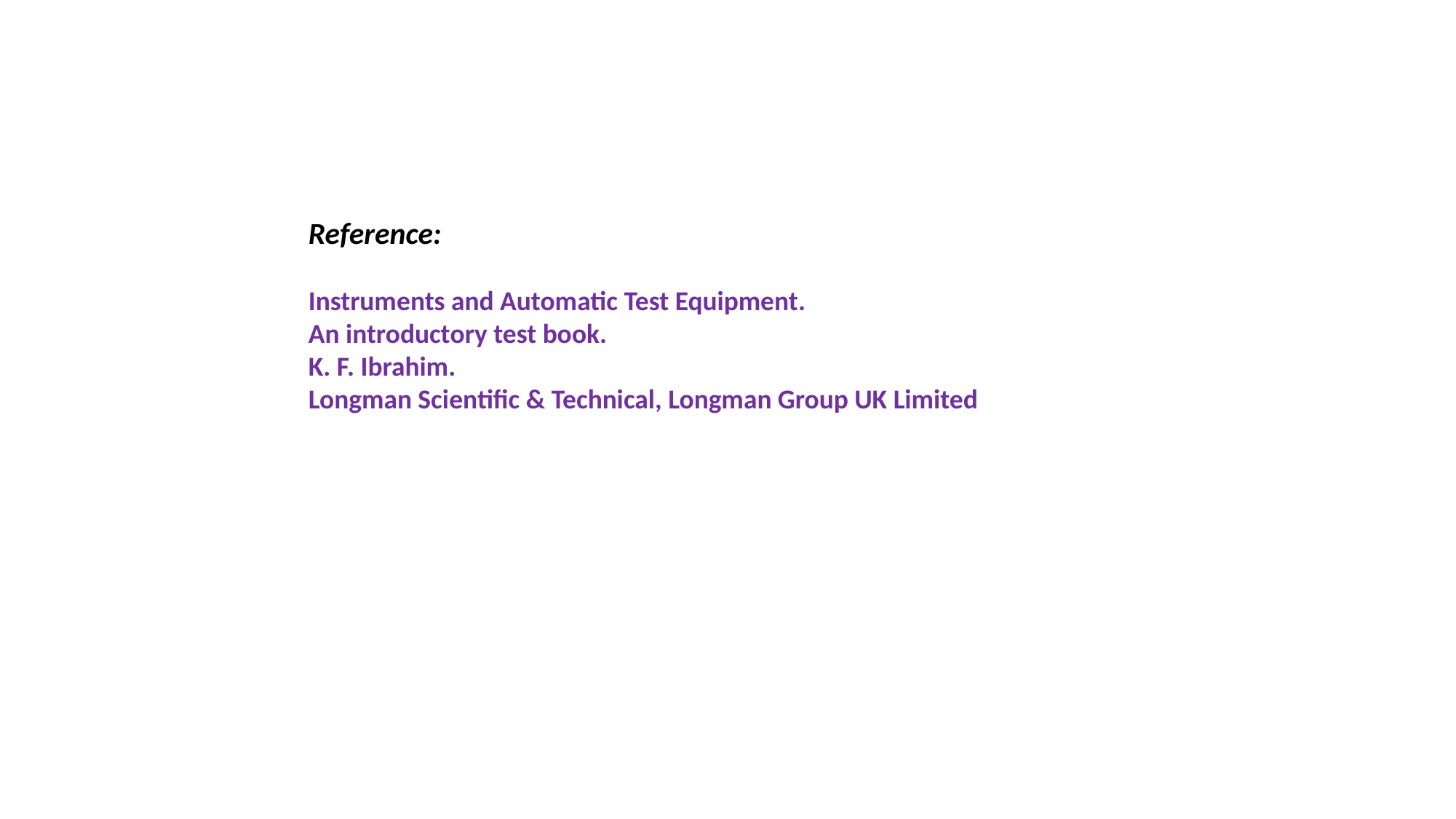

Reference:

Instruments and Automatic Test Equipment.
An introductory test book.
K. F. Ibrahim.
Longman Scientific & Technical, Longman Group UK Limited